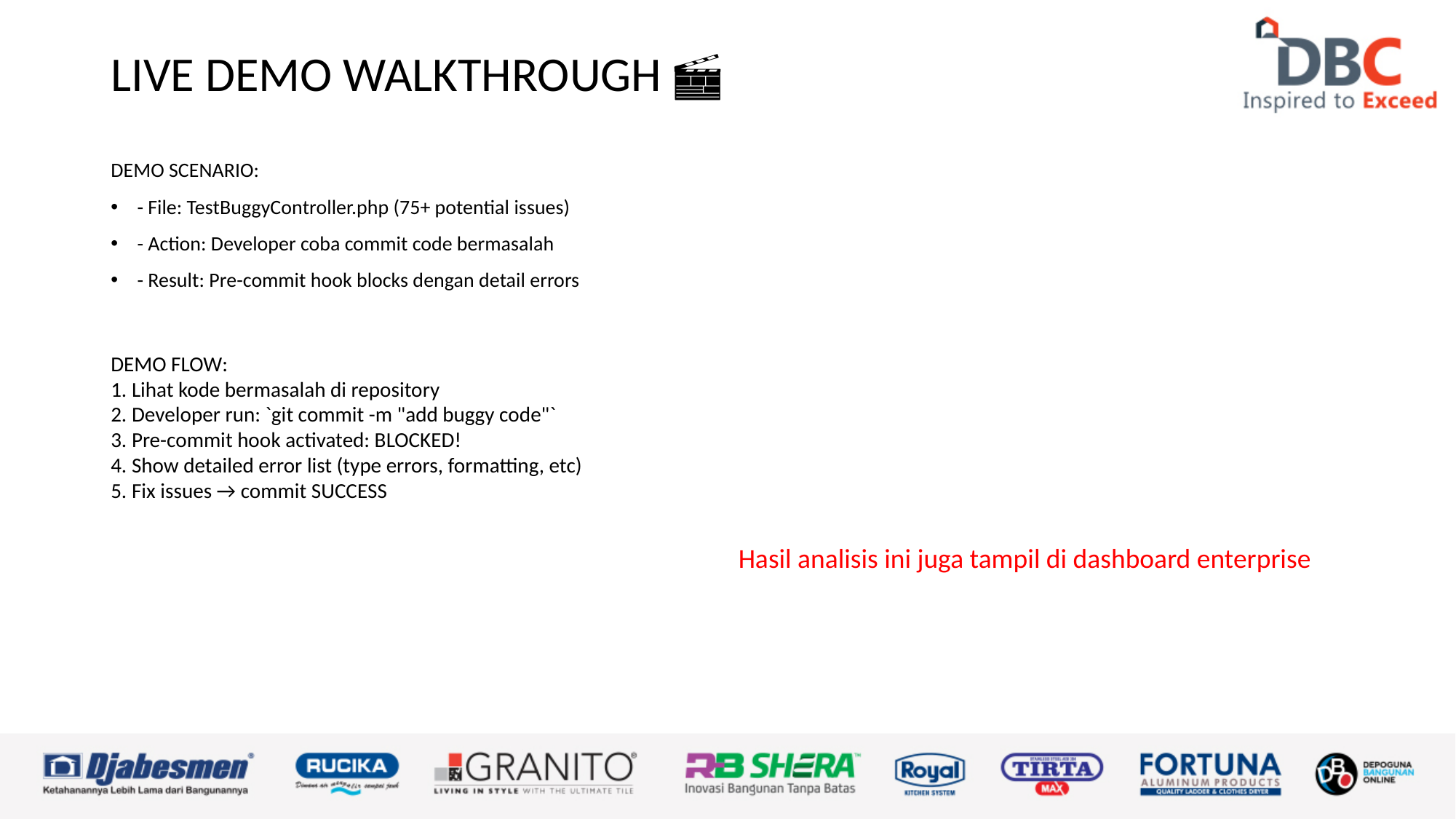

# LIVE DEMO WALKTHROUGH 🎬
DEMO SCENARIO:
- File: TestBuggyController.php (75+ potential issues)
- Action: Developer coba commit code bermasalah
- Result: Pre-commit hook blocks dengan detail errors
DEMO FLOW:
1. Lihat kode bermasalah di repository
2. Developer run: `git commit -m "add buggy code"`
3. Pre-commit hook activated: BLOCKED!
4. Show detailed error list (type errors, formatting, etc)
5. Fix issues → commit SUCCESS
Hasil analisis ini juga tampil di dashboard enterprise